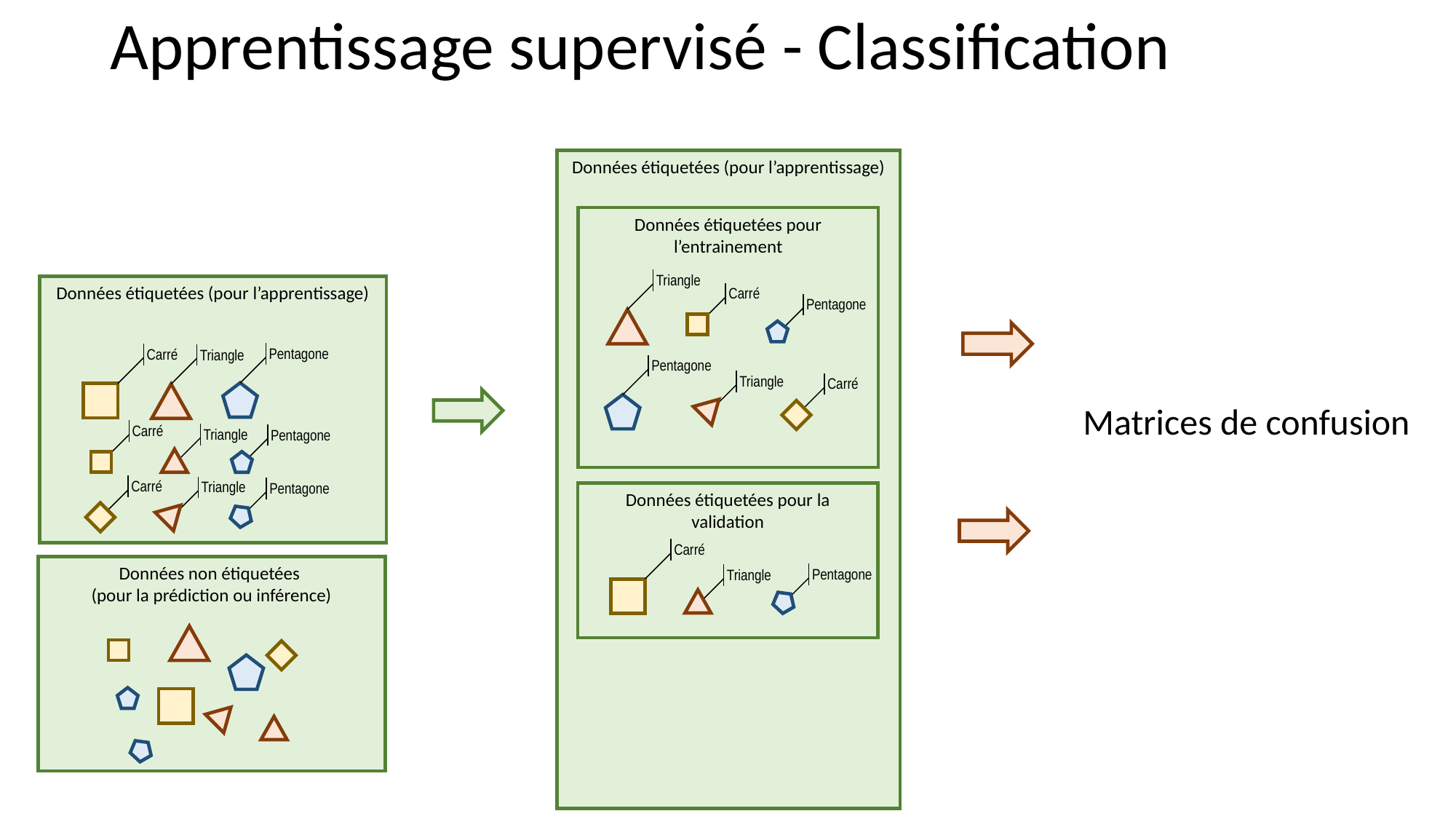

# Apprentissage supervisé - Classification
Données étiquetées (pour l’apprentissage)
Données étiquetées pour l’entrainement
Triangle

Carré

Pentagone

Pentagone

Triangle

Carré

Données étiquetées (pour l’apprentissage)
Pentagone

Carré

Triangle

Carré

Triangle

Pentagone

Carré

Triangle

Pentagone

Matrices de confusion

Données étiquetées pour la validation

Carré

Données non étiquetées
(pour la prédiction ou inférence)
Pentagone

Triangle